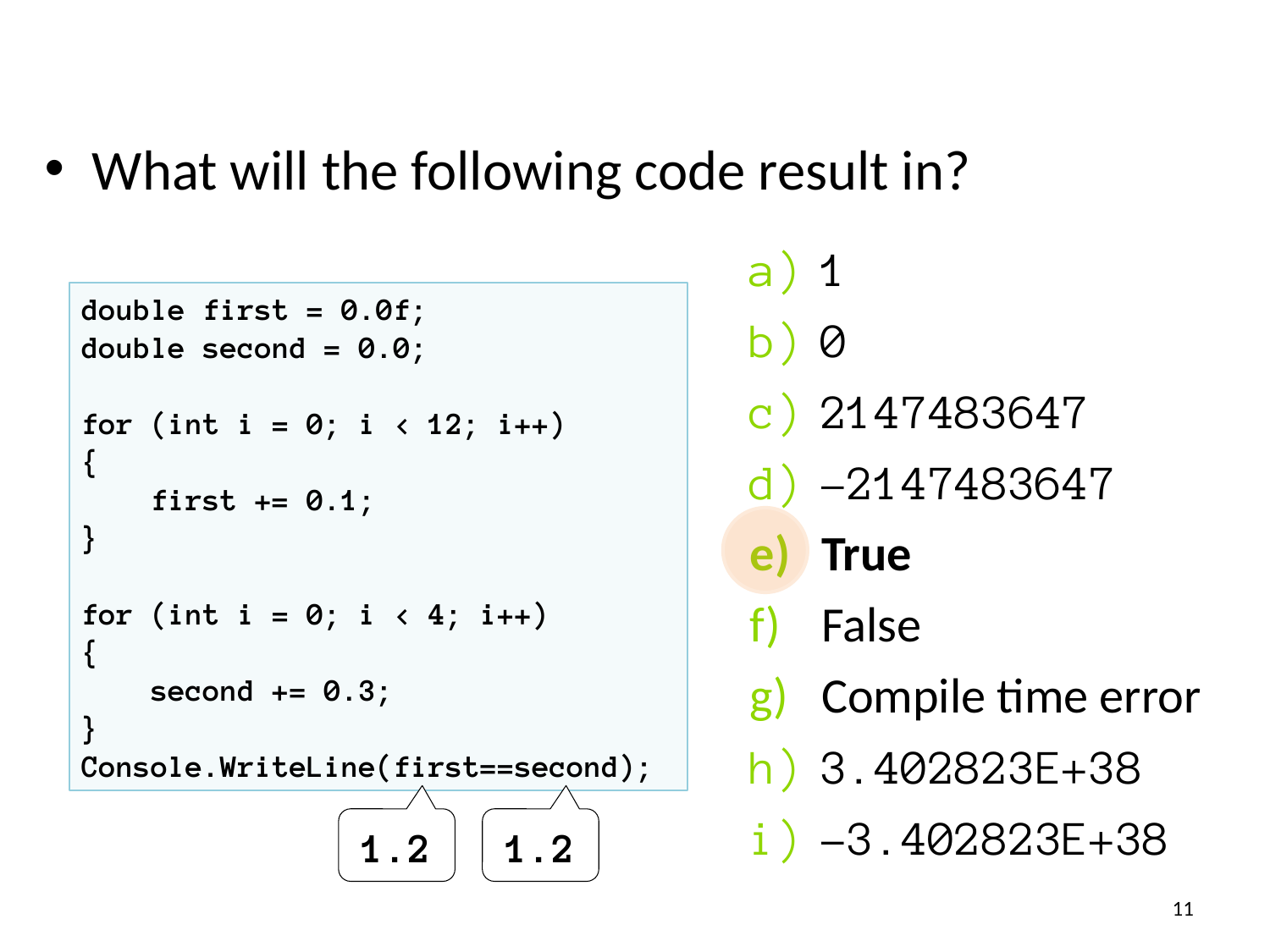

What will the following code result in?
1
0
2147483647
–2147483647
True
False
Compile time error
3.402823E+38
-3.402823E+38
double first = 0.0f;
double second = 0.0;

for (int i = 0; i < 12; i++)
{
    first += 0.1;
}

for (int i = 0; i < 4; i++)
{
    second += 0.3;
}
Console.WriteLine(first==second);

1.2
1.2
11